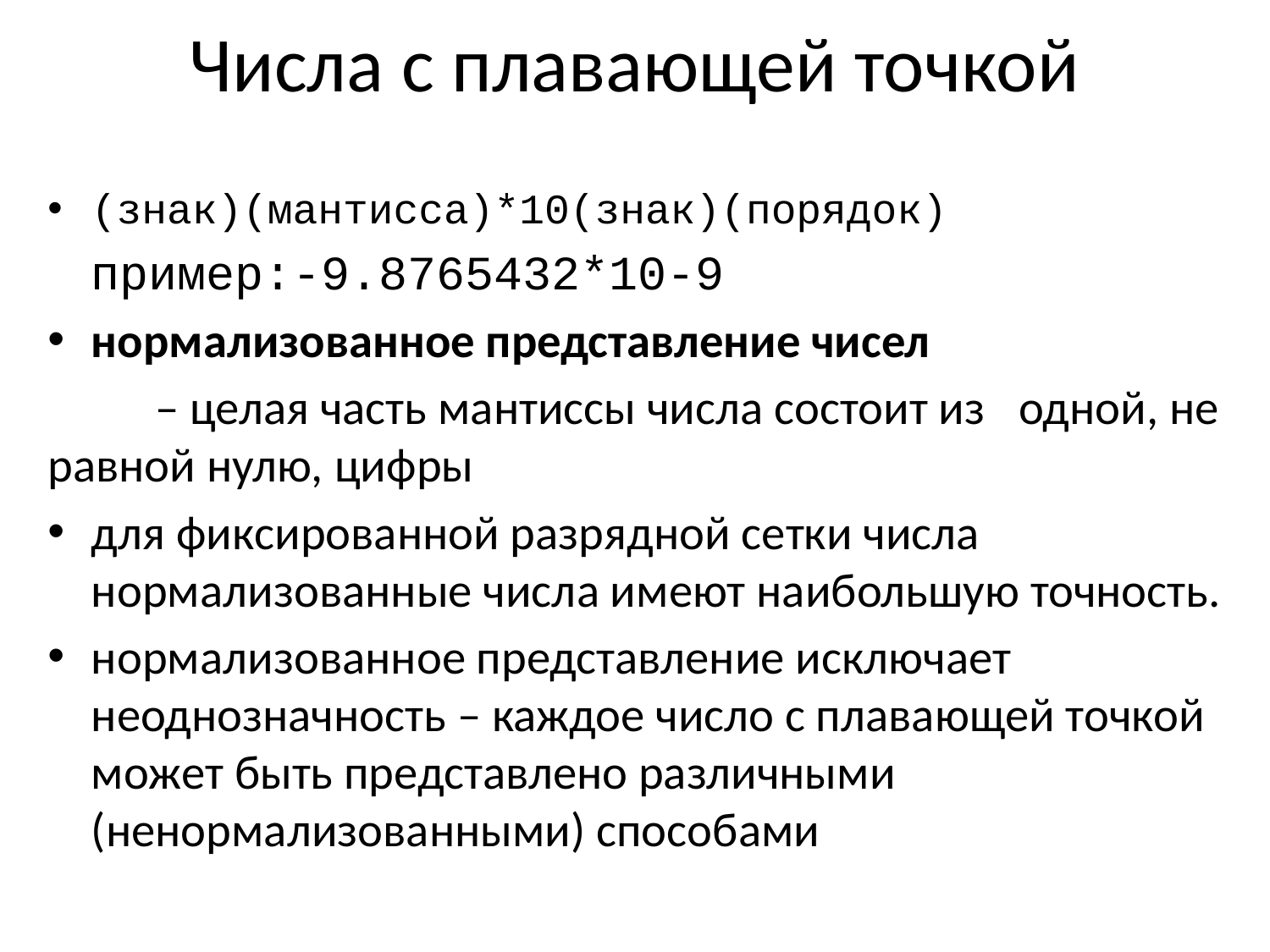

# Числа с плавающей точкой
(знак)(мантисса)*10(знак)(порядок)
	пример:-9.8765432*10-9
нормализованное представление чисел
	– целая часть мантиссы числа состоит из 	одной, не равной нулю, цифры
для фиксированной разрядной сетки числа нормализованные числа имеют наибольшую точность.
нормализованное представление исключает неоднозначность – каждое число с плавающей точкой может быть представлено различными (ненормализованными) способами